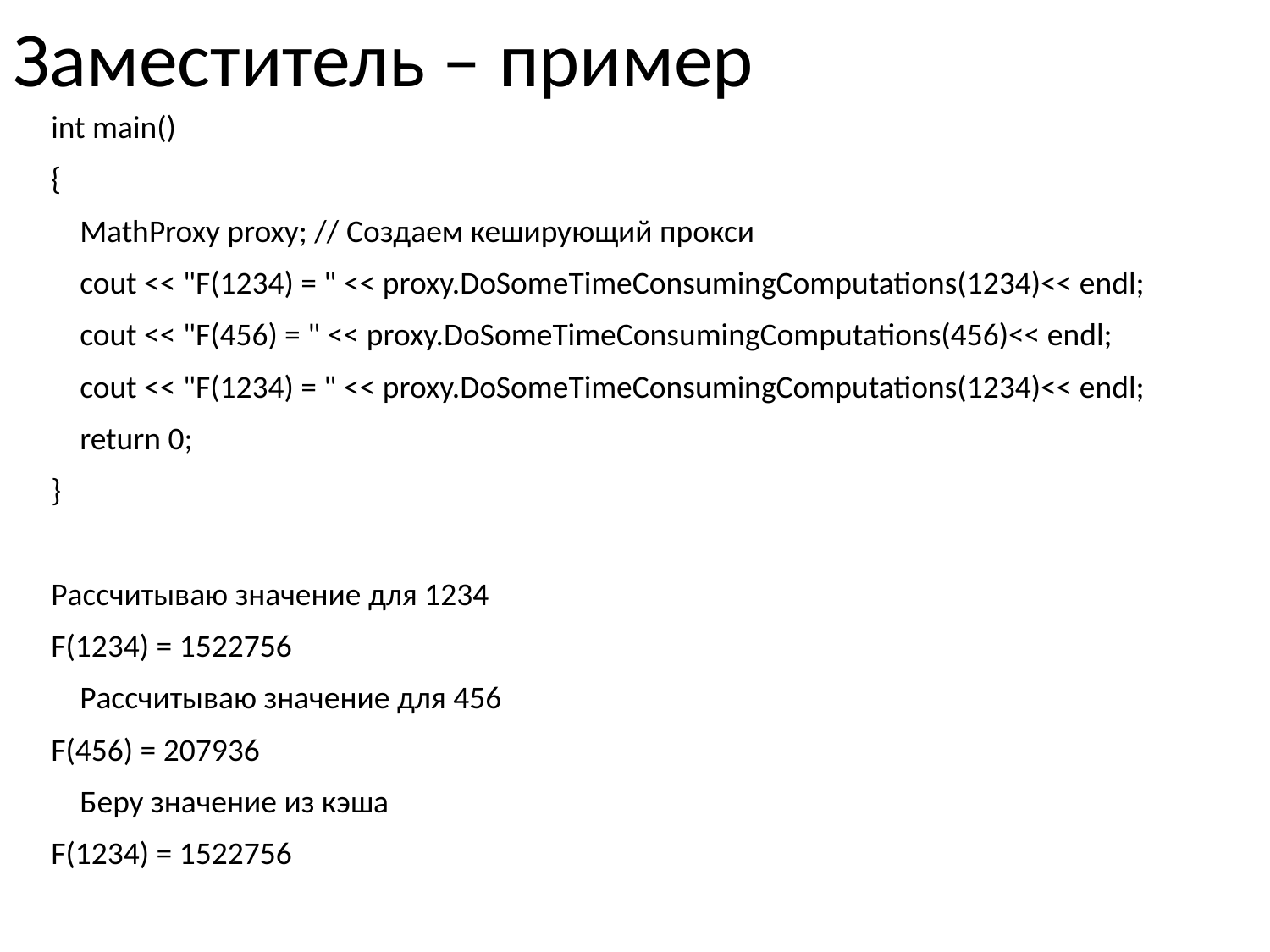

# Заместитель – пример
int main()
{
    MathProxy proxy; // Создаем кеширующий прокси
    cout << "F(1234) = " << proxy.DoSomeTimeConsumingComputations(1234)<< endl;
    cout << "F(456) = " << proxy.DoSomeTimeConsumingComputations(456)<< endl;
    cout << "F(1234) = " << proxy.DoSomeTimeConsumingComputations(1234)<< endl;
    return 0;
}

Рассчитываю значение для 1234
F(1234) = 1522756
    Рассчитываю значение для 456
F(456) = 207936
    Беру значение из кэша
F(1234) = 1522756